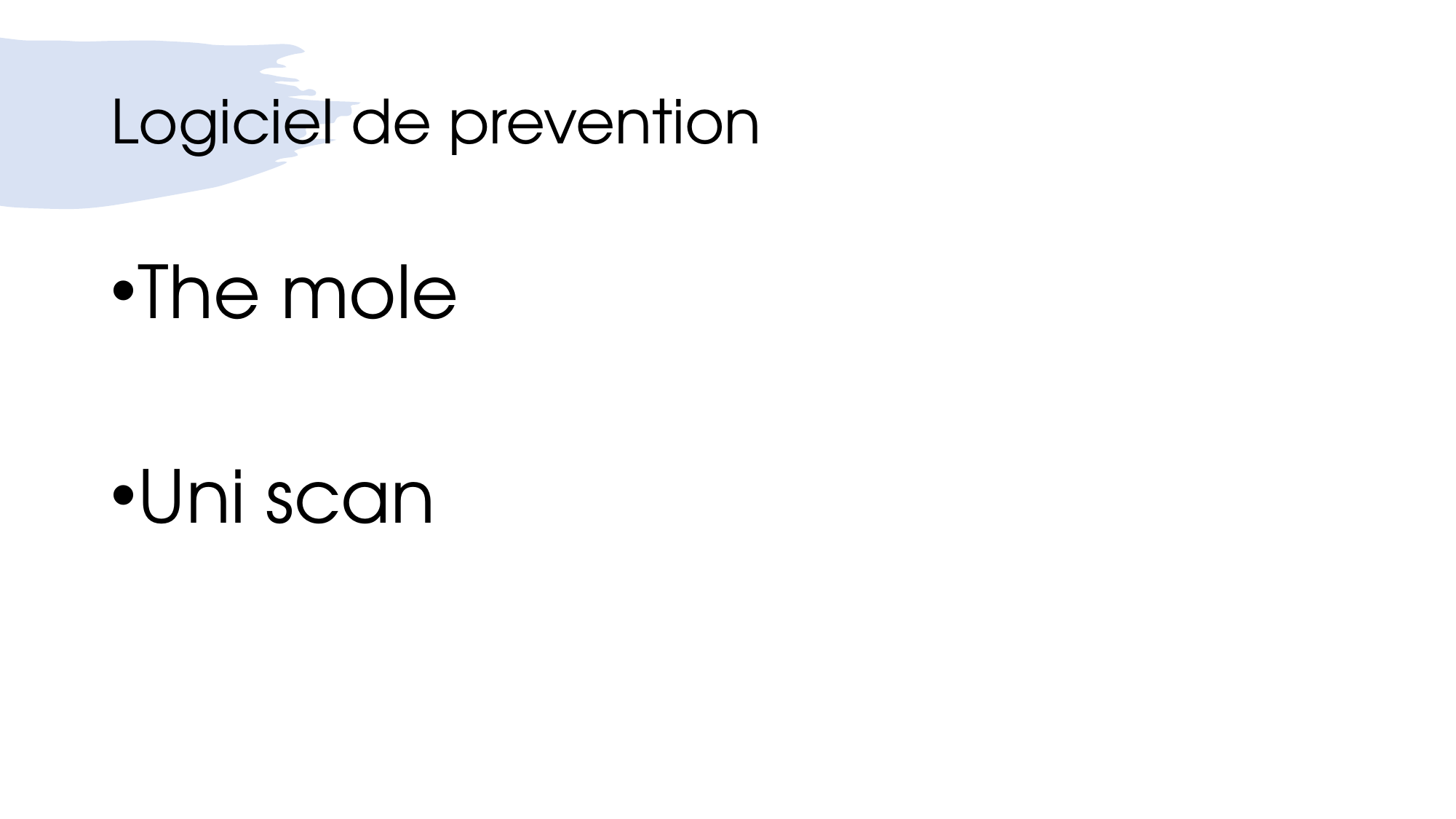

# Logiciel de prevention
The mole

Uni scan